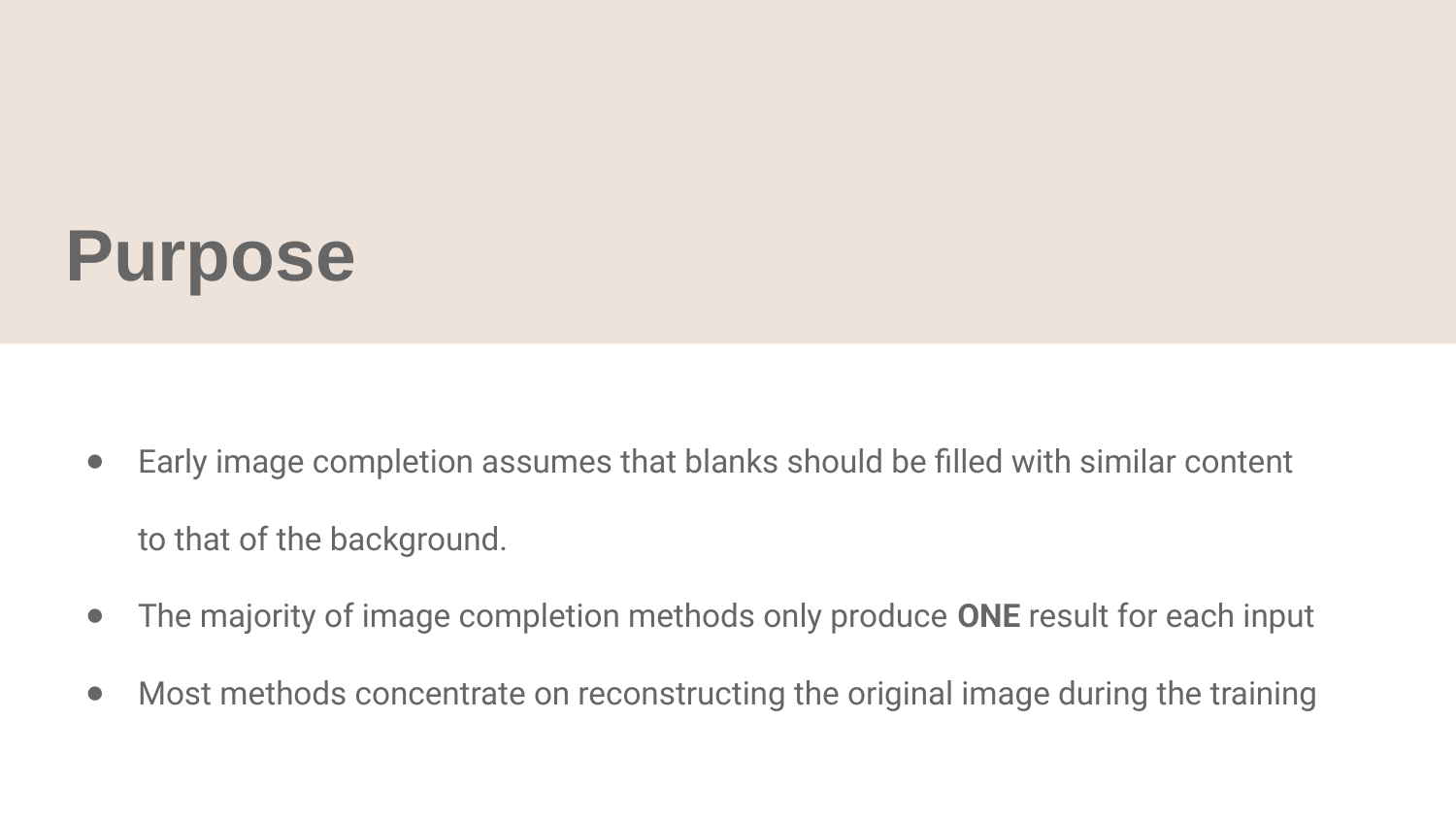

# Purpose
Early image completion assumes that blanks should be filled with similar content to that of the background.
The majority of image completion methods only produce ONE result for each input
Most methods concentrate on reconstructing the original image during the training